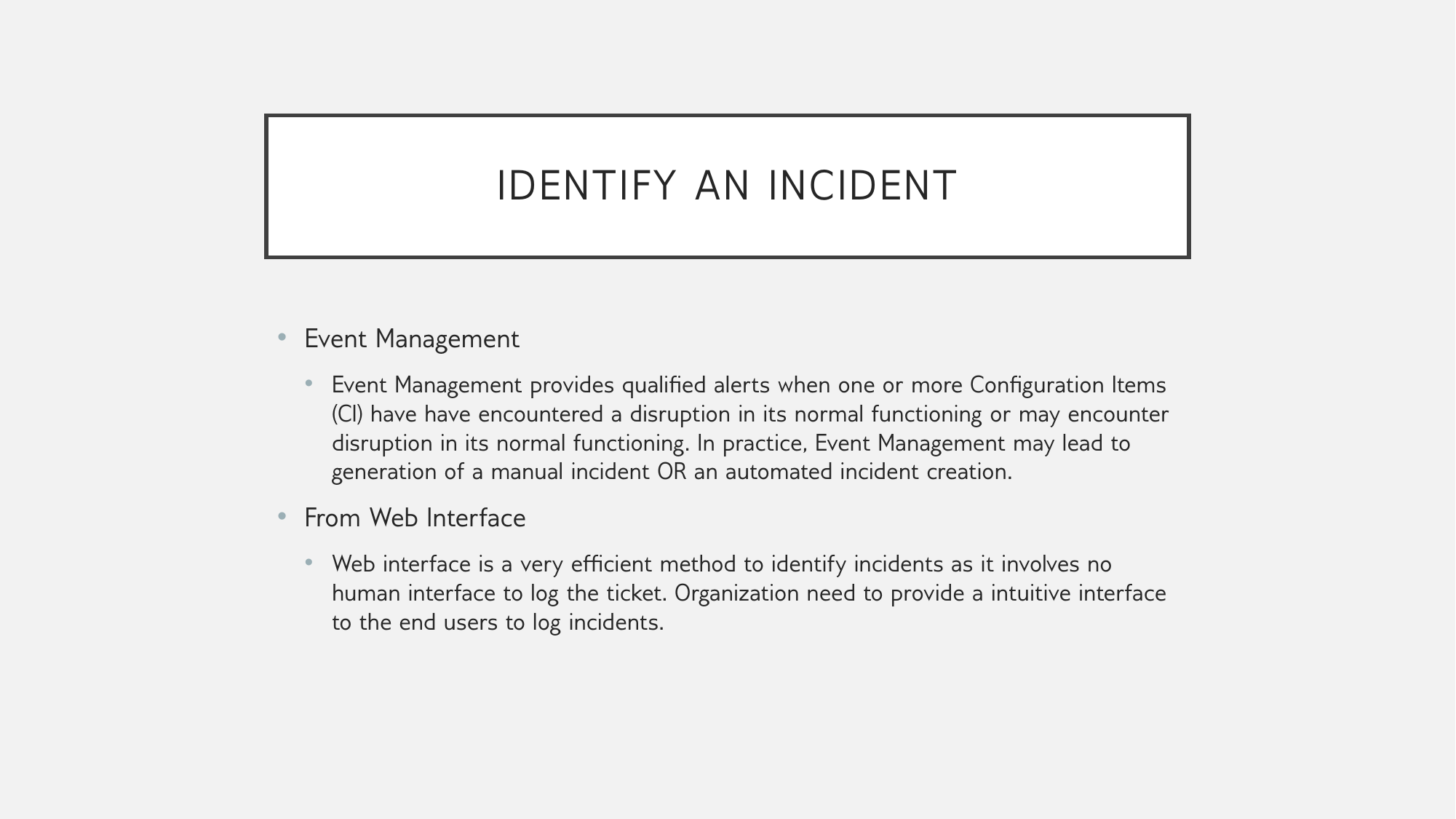

# Identify an Incident
Event Management
Event Management provides qualified alerts when one or more Configuration Items (CI) have have encountered a disruption in its normal functioning or may encounter disruption in its normal functioning. In practice, Event Management may lead to generation of a manual incident OR an automated incident creation.
From Web Interface
Web interface is a very efficient method to identify incidents as it involves no human interface to log the ticket. Organization need to provide a intuitive interface to the end users to log incidents.